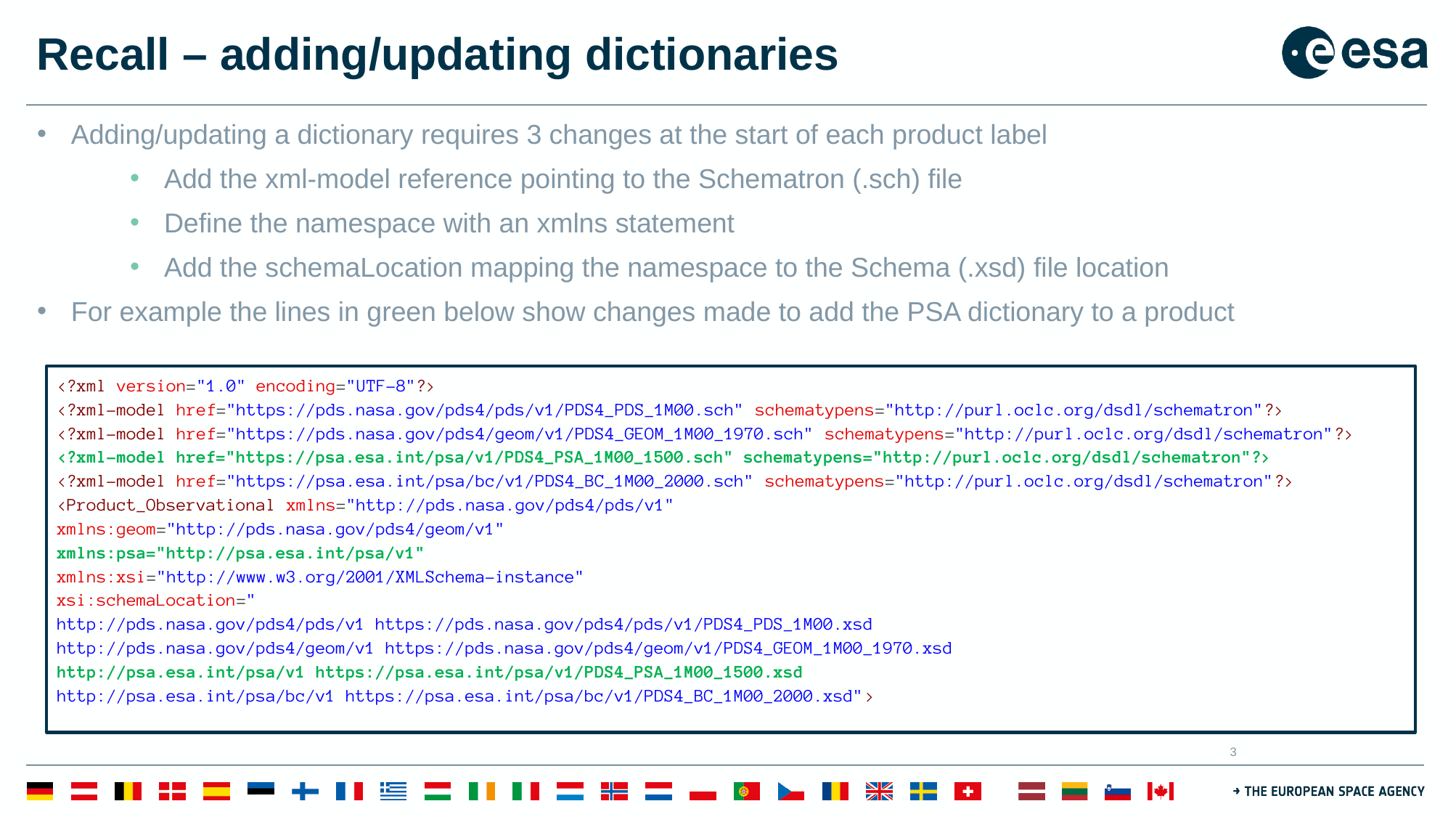

# Recall – adding/updating dictionaries
Adding/updating a dictionary requires 3 changes at the start of each product label
Add the xml-model reference pointing to the Schematron (.sch) file
Define the namespace with an xmlns statement
Add the schemaLocation mapping the namespace to the Schema (.xsd) file location
For example the lines in green below show changes made to add the PSA dictionary to a product
<?xml version="1.0" encoding="UTF-8"?>
<?xml-model href="https://pds.nasa.gov/pds4/pds/v1/PDS4_PDS_1M00.sch" schematypens="http://purl.oclc.org/dsdl/schematron"?>
<?xml-model href="https://pds.nasa.gov/pds4/geom/v1/PDS4_GEOM_1M00_1970.sch" schematypens="http://purl.oclc.org/dsdl/schematron"?>
<?xml-model href="https://psa.esa.int/psa/v1/PDS4_PSA_1M00_1500.sch" schematypens="http://purl.oclc.org/dsdl/schematron"?>
<?xml-model href="https://psa.esa.int/psa/bc/v1/PDS4_BC_1M00_2000.sch" schematypens="http://purl.oclc.org/dsdl/schematron"?>
<Product_Observational xmlns="http://pds.nasa.gov/pds4/pds/v1"
xmlns:geom="http://pds.nasa.gov/pds4/geom/v1"
xmlns:psa="http://psa.esa.int/psa/v1"
xmlns:xsi="http://www.w3.org/2001/XMLSchema-instance"
xsi:schemaLocation="
http://pds.nasa.gov/pds4/pds/v1 https://pds.nasa.gov/pds4/pds/v1/PDS4_PDS_1M00.xsd
http://pds.nasa.gov/pds4/geom/v1 https://pds.nasa.gov/pds4/geom/v1/PDS4_GEOM_1M00_1970.xsd
http://psa.esa.int/psa/v1 https://psa.esa.int/psa/v1/PDS4_PSA_1M00_1500.xsd
http://psa.esa.int/psa/bc/v1 https://psa.esa.int/psa/bc/v1/PDS4_BC_1M00_2000.xsd">